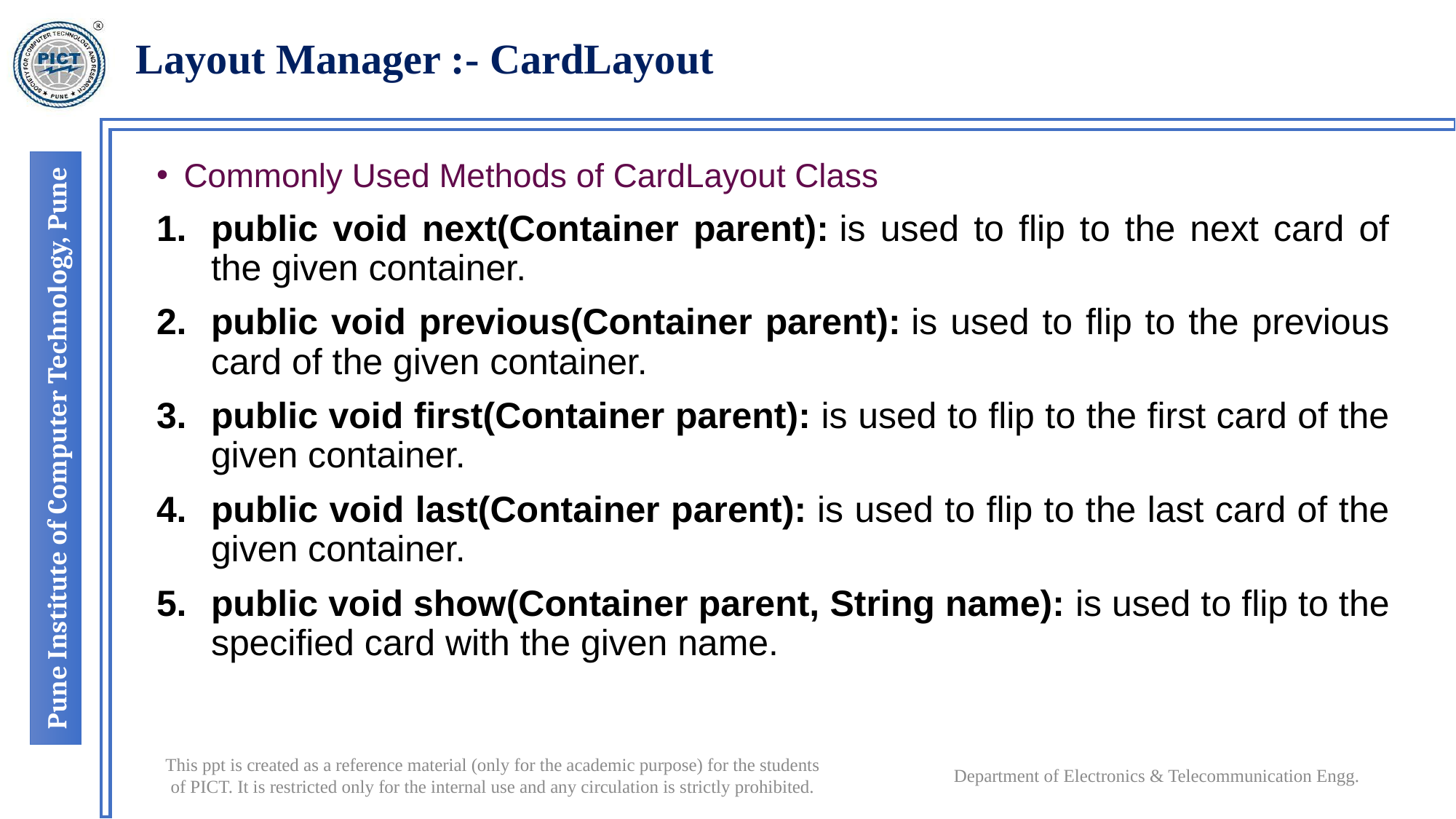

# Layout Manager :- CardLayout
Commonly Used Methods of CardLayout Class
public void next(Container parent): is used to flip to the next card of the given container.
public void previous(Container parent): is used to flip to the previous card of the given container.
public void first(Container parent): is used to flip to the first card of the given container.
public void last(Container parent): is used to flip to the last card of the given container.
public void show(Container parent, String name): is used to flip to the specified card with the given name.

Department of Electronics & Telecommunication Engg.